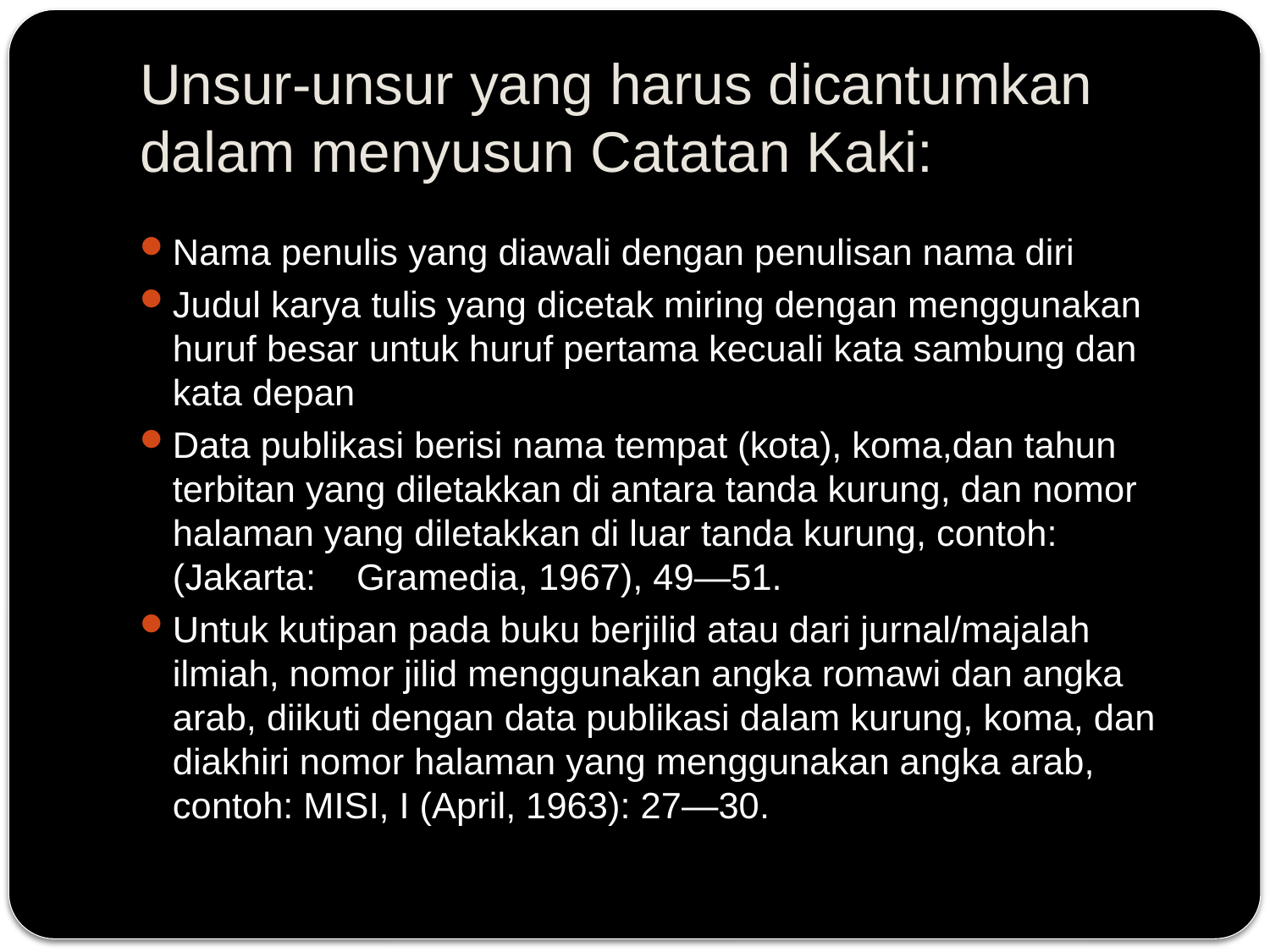

# Unsur-unsur yang harus dicantumkan dalam menyusun Catatan Kaki:
Nama penulis yang diawali dengan penulisan nama diri
Judul karya tulis yang dicetak miring dengan menggunakan huruf besar untuk huruf pertama kecuali kata sambung dan kata depan
Data publikasi berisi nama tempat (kota), koma,dan tahun terbitan yang diletakkan di antara tanda kurung, dan nomor halaman yang diletakkan di luar tanda kurung, contoh: (Jakarta:    Gramedia, 1967), 49—51.
Untuk kutipan pada buku berjilid atau dari jurnal/majalah ilmiah, nomor jilid menggunakan angka romawi dan angka arab, diikuti dengan data publikasi dalam kurung, koma, dan diakhiri nomor halaman yang menggunakan angka arab, contoh: MISI, I (April, 1963): 27—30.